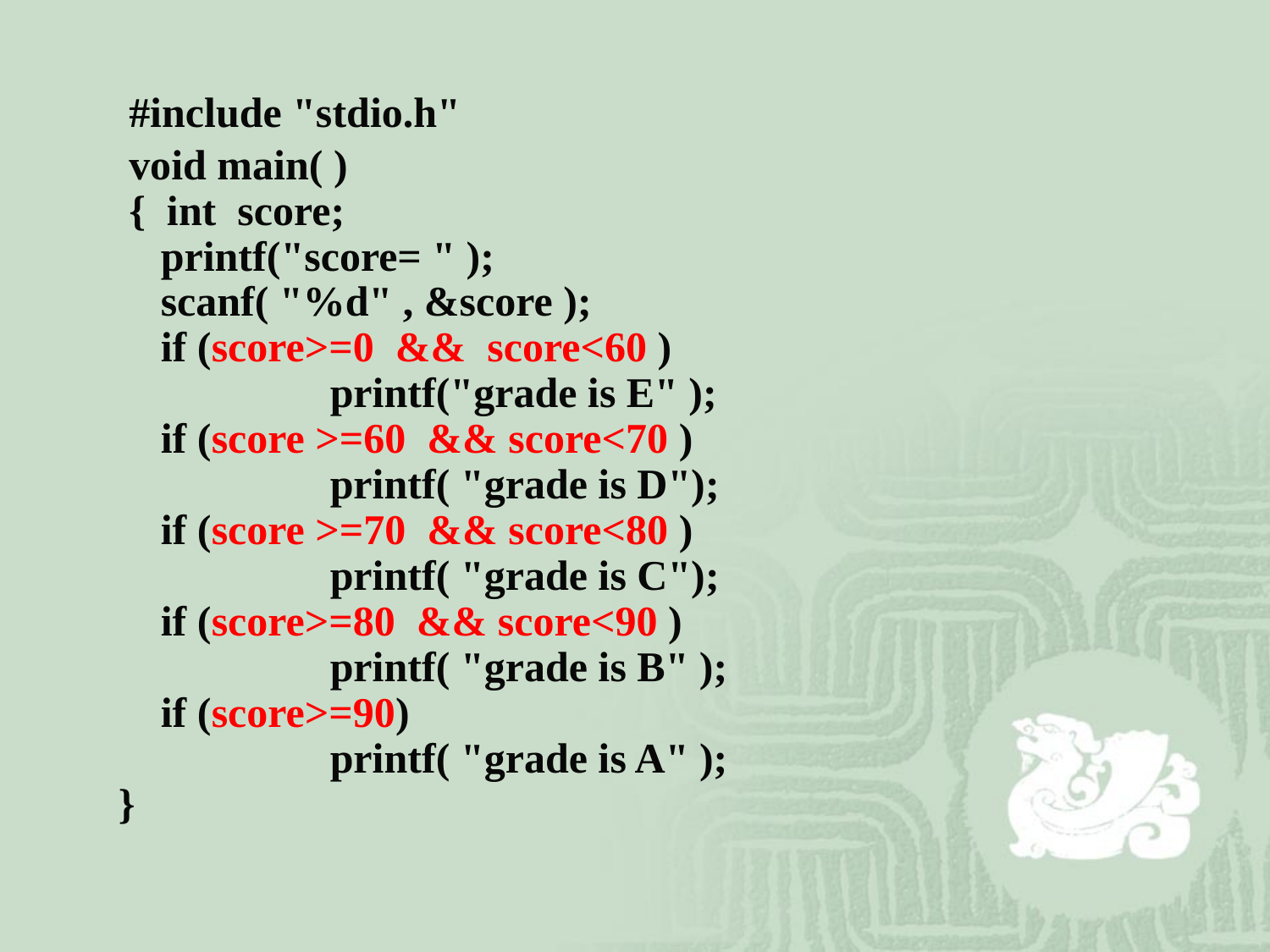

#include "stdio.h"
    void main( )
    {  int  score;
       printf("score= " );
       scanf( "%d" , &score );
       if (score>=0  &&  score<60 )
                       printf("grade is E" );
       if (score >=60  && score<70 )
                       printf( "grade is D");
       if (score >=70  && score<80 )
                       printf( "grade is C");
       if (score>=80  && score<90 )
                       printf( "grade is B" );
       if (score>=90)
                       printf( "grade is A" );
   }